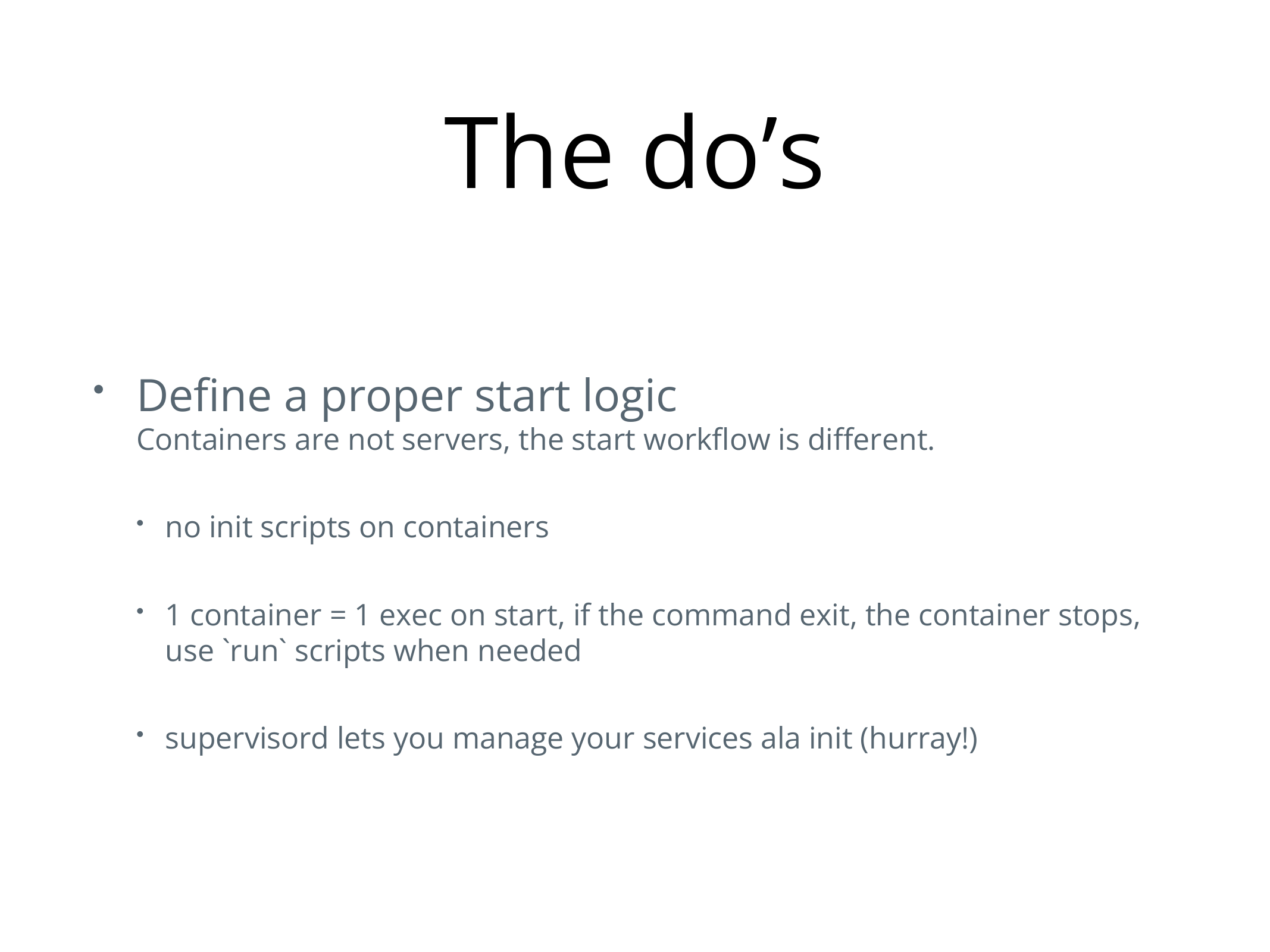

# The do’s
Define a proper start logic
Containers are not servers, the start workflow is different.
no init scripts on containers
1 container = 1 exec on start, if the command exit, the container stops, use `run` scripts when needed
supervisord lets you manage your services ala init (hurray!)